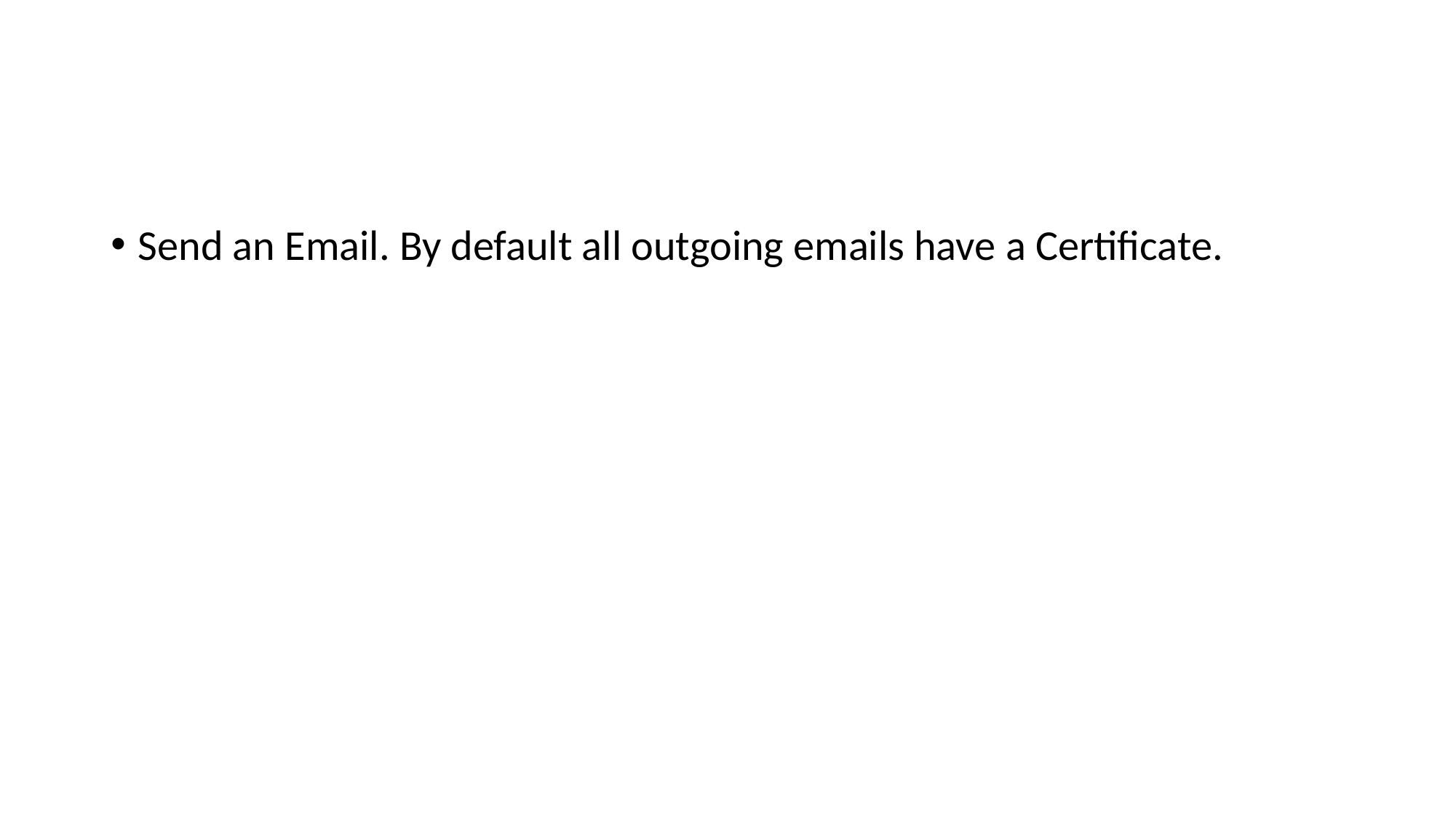

#
Send an Email. By default all outgoing emails have a Certificate.